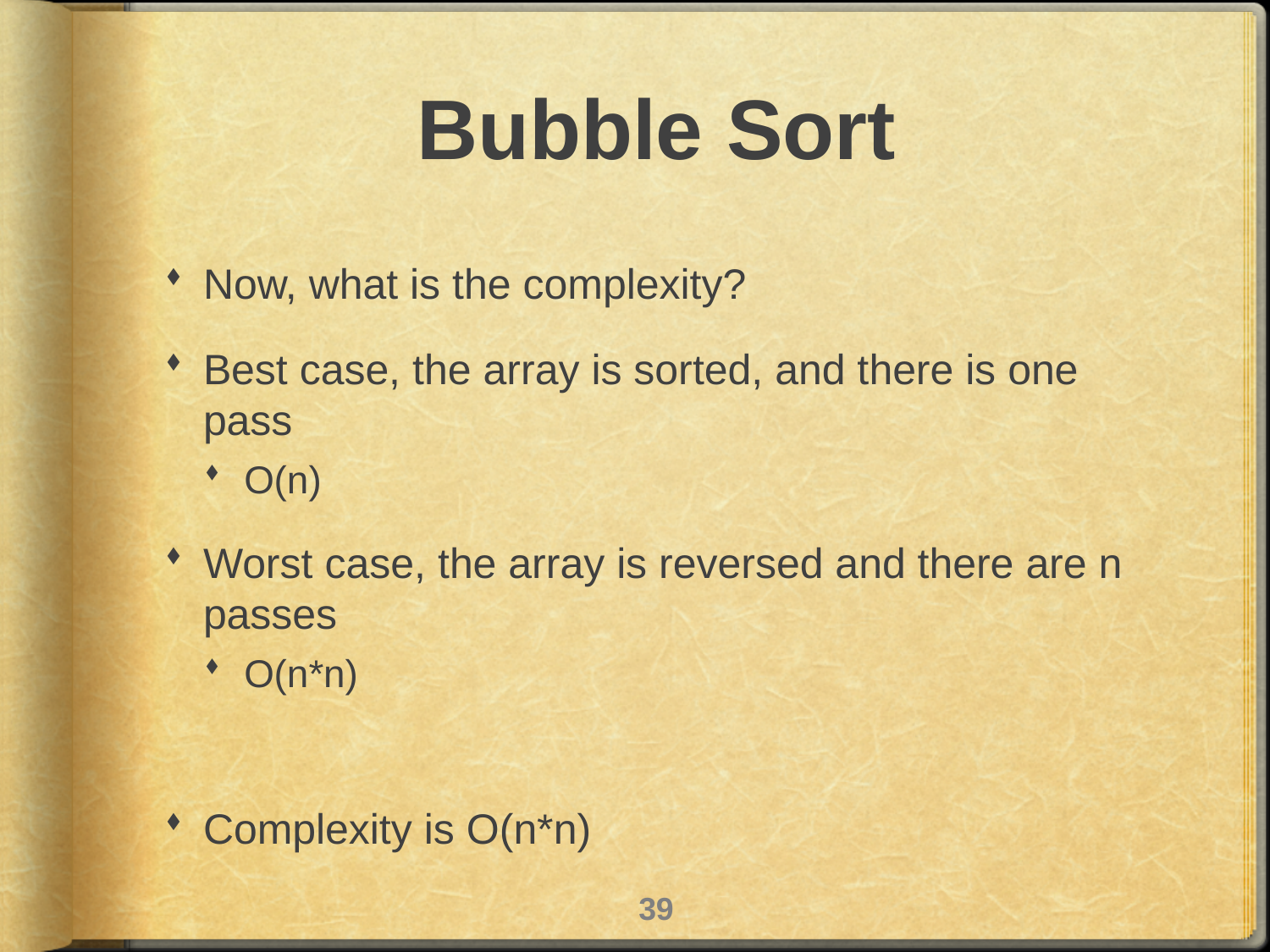

# Bubble Sort
Now, what is the complexity?
Best case, the array is sorted, and there is one pass
O(n)
Worst case, the array is reversed and there are n passes
O(n*n)

Complexity is O(n*n)
39